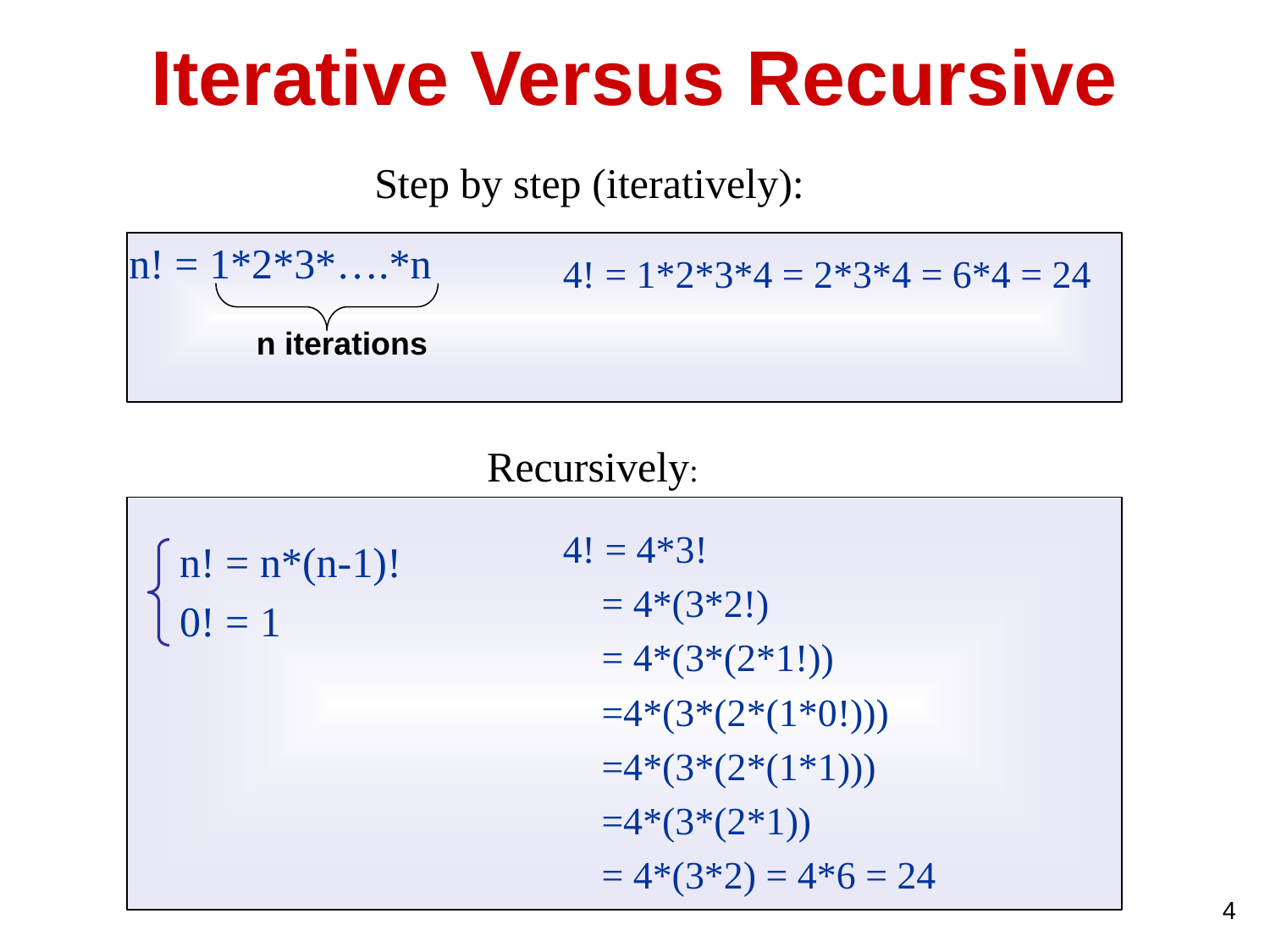

Iterative Versus Recursive
Step by step (iteratively):

n! = 1*2*3*….*n

4! = 1*2*3*4 = 2*3*4 = 6*4 = 24

n iterations
Recursively:

4! = 4*3!
    = 4*(3*2!)
    = 4*(3*(2*1!))
    =4*(3*(2*(1*0!)))
    =4*(3*(2*(1*1)))
    =4*(3*(2*1))
    = 4*(3*2) = 4*6 = 24

n! = n*(n-1)!
0! = 1

4